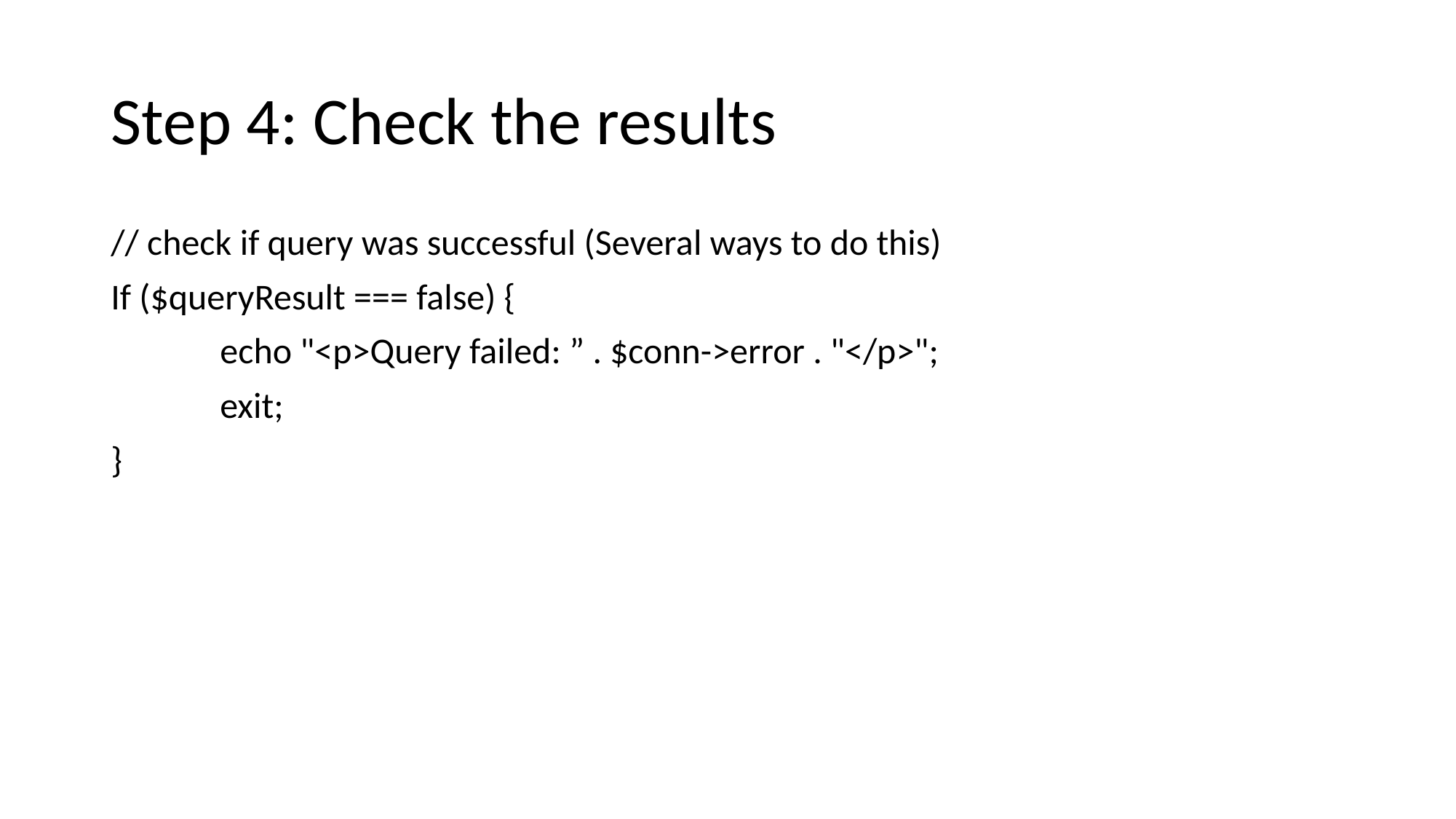

# Step 4: Check the results
// check if query was successful (Several ways to do this)
If ($queryResult === false) {
	echo "<p>Query failed: ” . $conn->error . "</p>";
	exit;
}